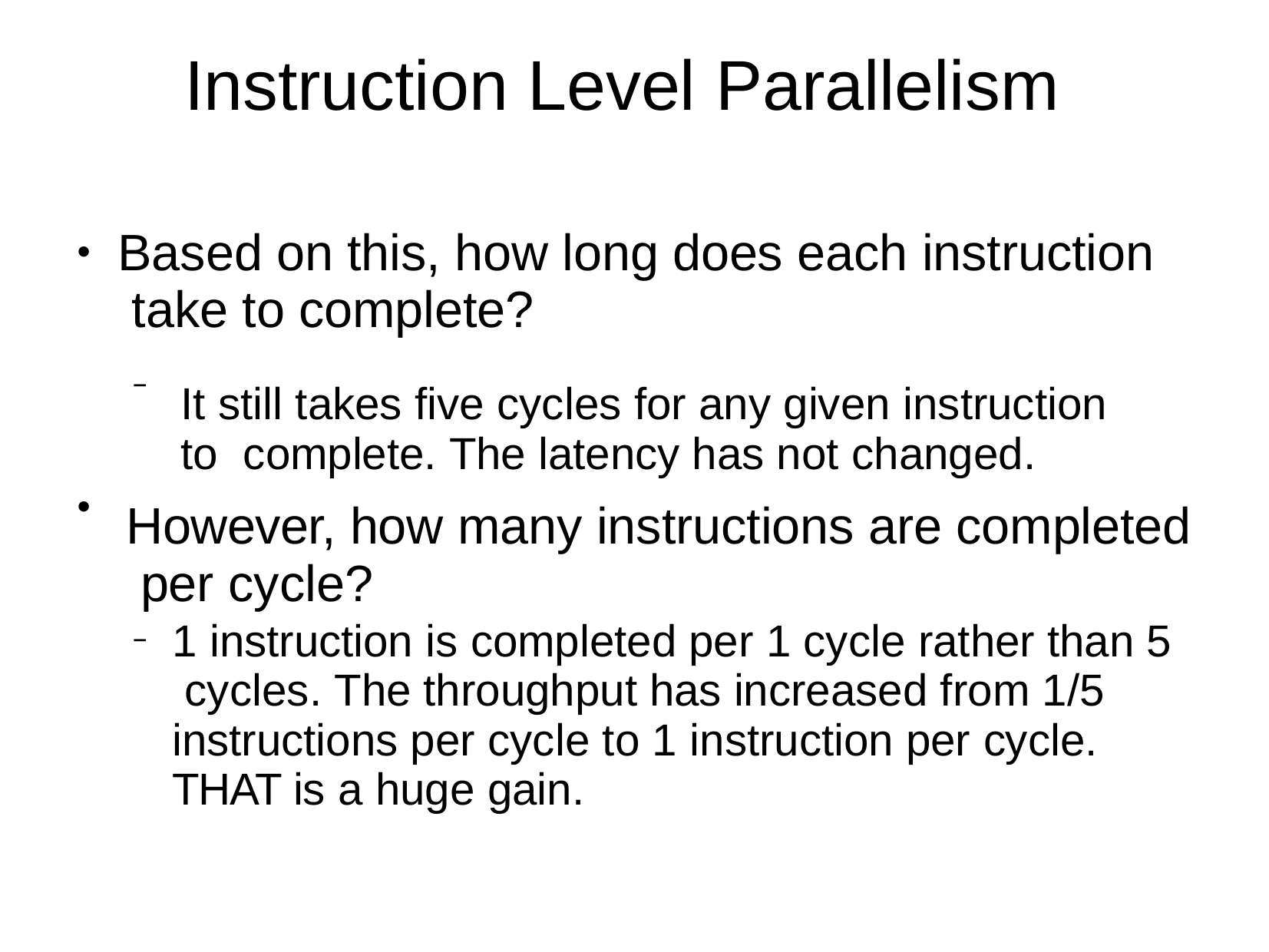

# Instruction Level Parallelism
It still takes five cycles for any given instruction to  complete. The latency has not changed.
However, how many instructions are completed  per cycle?
Based on this, how long does each instruction  take to complete?
●
–
●
1 instruction is completed per 1 cycle rather than 5  cycles. The throughput has increased from 1/5  instructions per cycle to 1 instruction per cycle.
THAT is a huge gain.
–